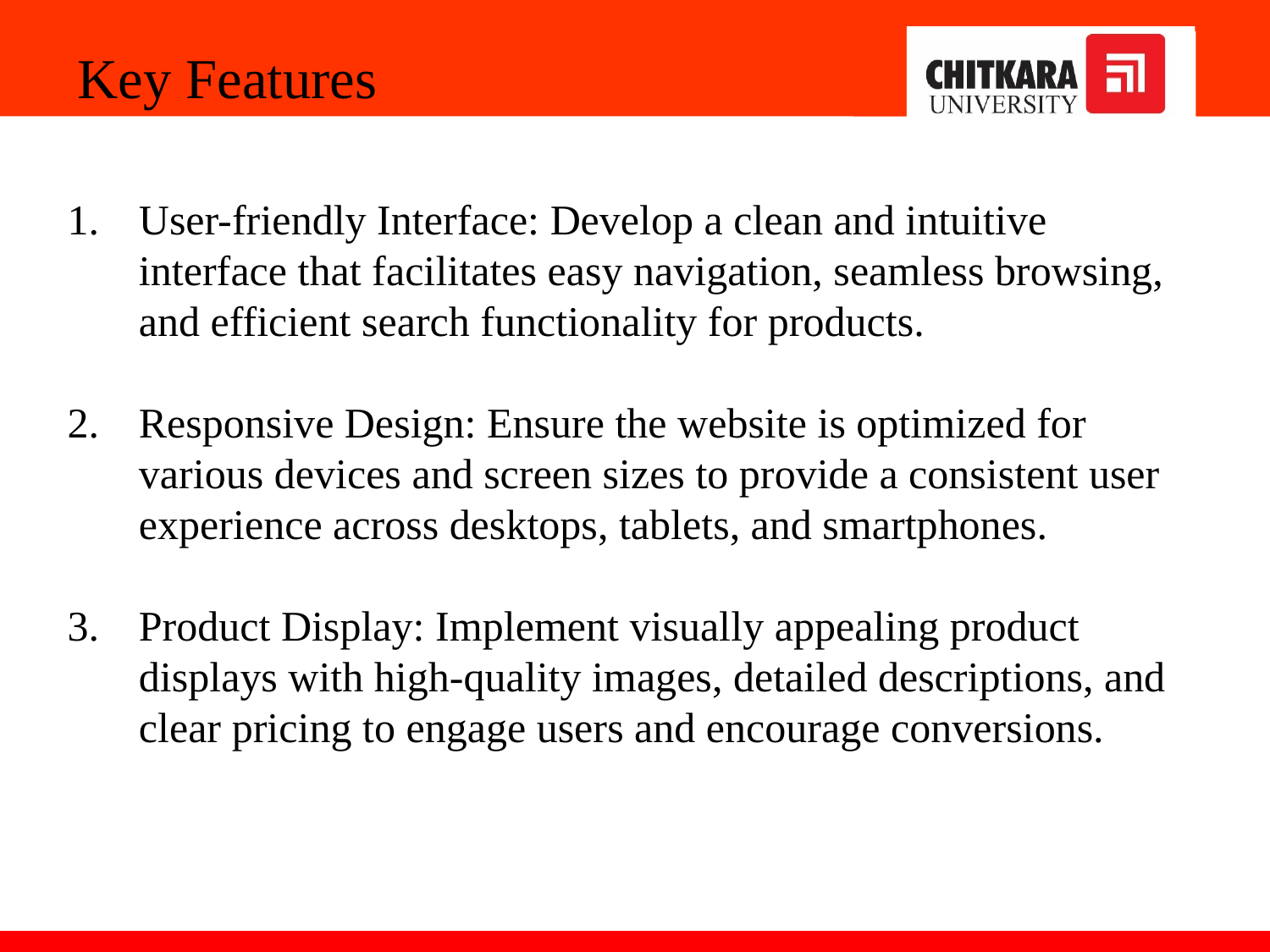

Key Features
User-friendly Interface: Develop a clean and intuitive interface that facilitates easy navigation, seamless browsing, and efficient search functionality for products.

Responsive Design: Ensure the website is optimized for various devices and screen sizes to provide a consistent user experience across desktops, tablets, and smartphones.

Product Display: Implement visually appealing product displays with high-quality images, detailed descriptions, and clear pricing to engage users and encourage conversions.